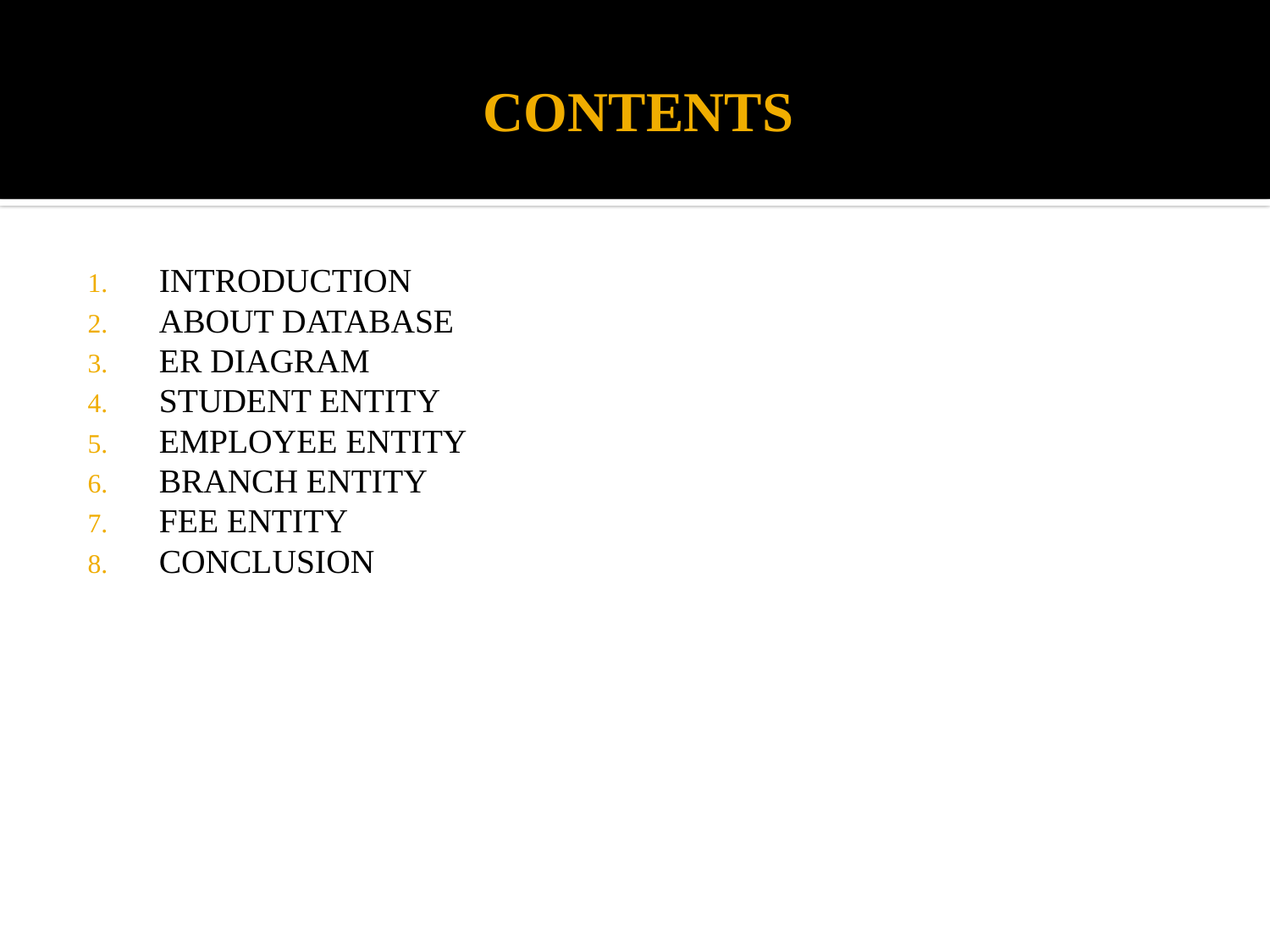

# CONTENTS
INTRODUCTION
ABOUT DATABASE
ER DIAGRAM
STUDENT ENTITY
EMPLOYEE ENTITY
BRANCH ENTITY
FEE ENTITY
CONCLUSION